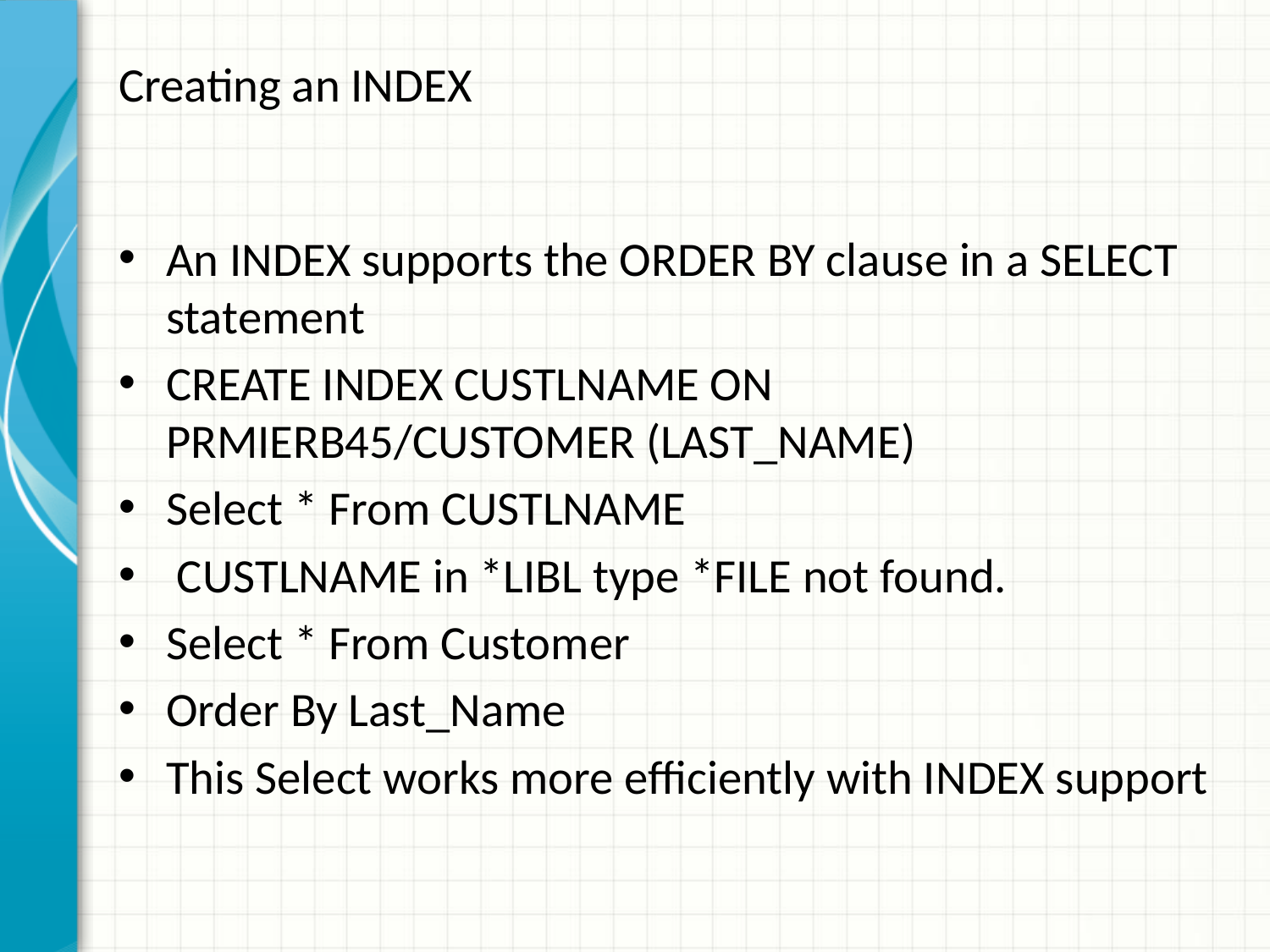

# Creating an INDEX
An INDEX supports the ORDER BY clause in a SELECT statement
CREATE INDEX CUSTLNAME ON PRMIERB45/CUSTOMER (LAST_NAME)
Select * From CUSTLNAME
 CUSTLNAME in *LIBL type *FILE not found.
Select * From Customer
Order By Last_Name
This Select works more efficiently with INDEX support